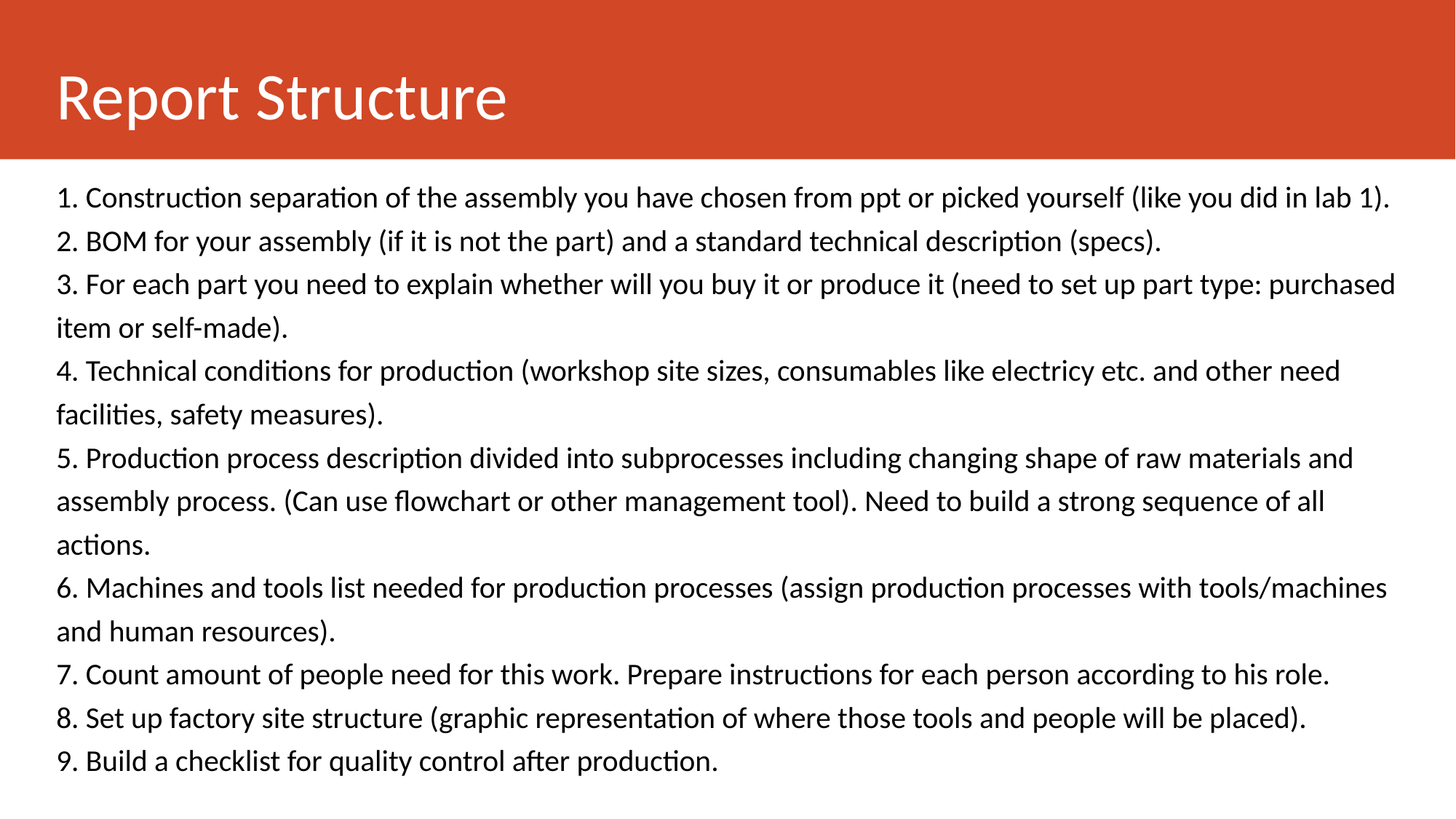

# Report Structure
1. Construction separation of the assembly you have chosen from ppt or picked yourself (like you did in lab 1).
2. BOM for your assembly (if it is not the part) and a standard technical description (specs).
3. For each part you need to explain whether will you buy it or produce it (need to set up part type: purchased item or self-made).
4. Technical conditions for production (workshop site sizes, consumables like electricy etc. and other need facilities, safety measures).
5. Production process description divided into subprocesses including changing shape of raw materials and assembly process. (Can use flowchart or other management tool). Need to build a strong sequence of all actions.
6. Machines and tools list needed for production processes (assign production processes with tools/machines and human resources).
7. Count amount of people need for this work. Prepare instructions for each person according to his role.
8. Set up factory site structure (graphic representation of where those tools and people will be placed).
9. Build a checklist for quality control after production.